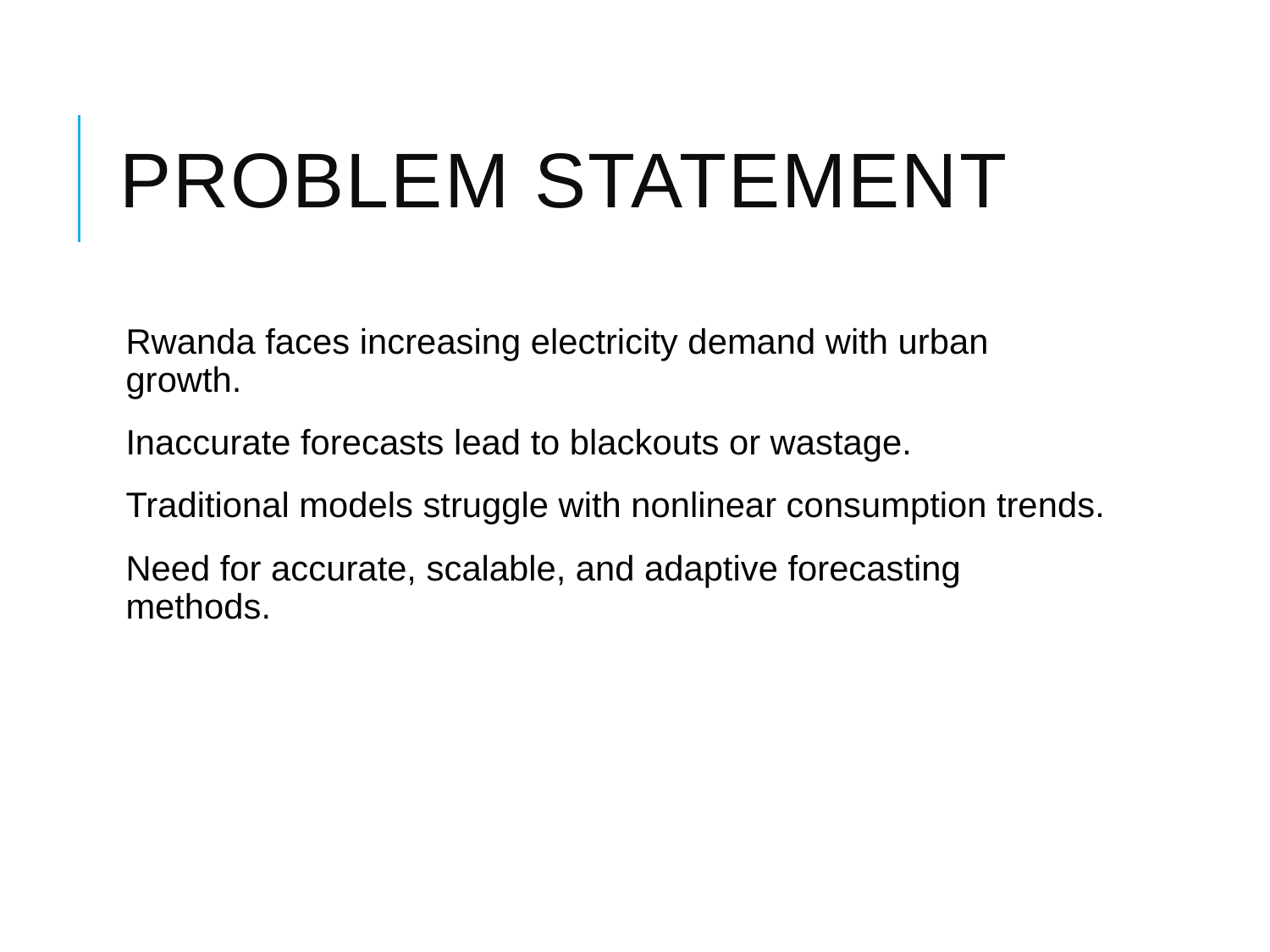

# Problem Statement
Rwanda faces increasing electricity demand with urban growth.
Inaccurate forecasts lead to blackouts or wastage.
Traditional models struggle with nonlinear consumption trends.
Need for accurate, scalable, and adaptive forecasting methods.